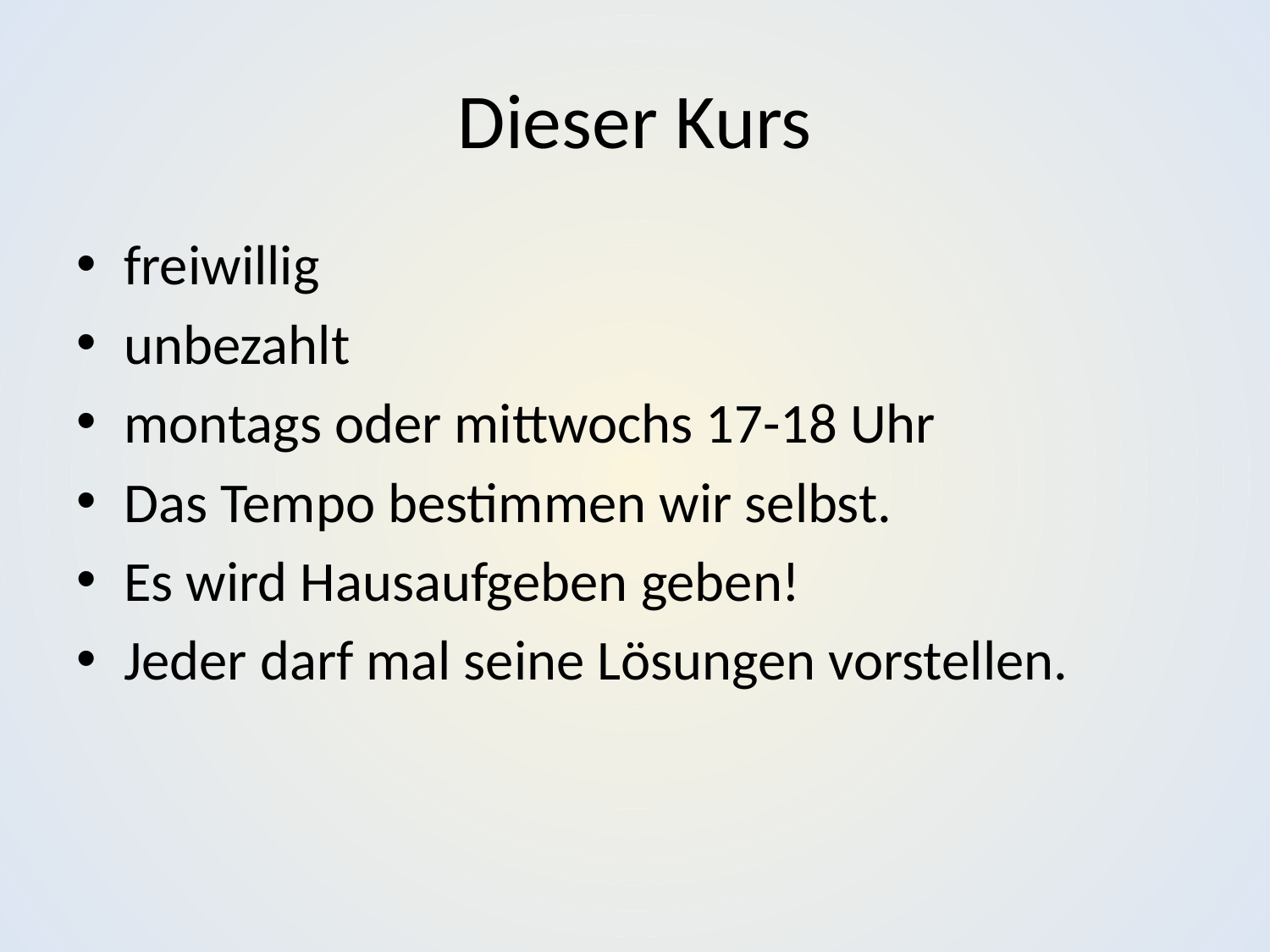

# Dieser Kurs
freiwillig
unbezahlt
montags oder mittwochs 17-18 Uhr
Das Tempo bestimmen wir selbst.
Es wird Hausaufgeben geben!
Jeder darf mal seine Lösungen vorstellen.